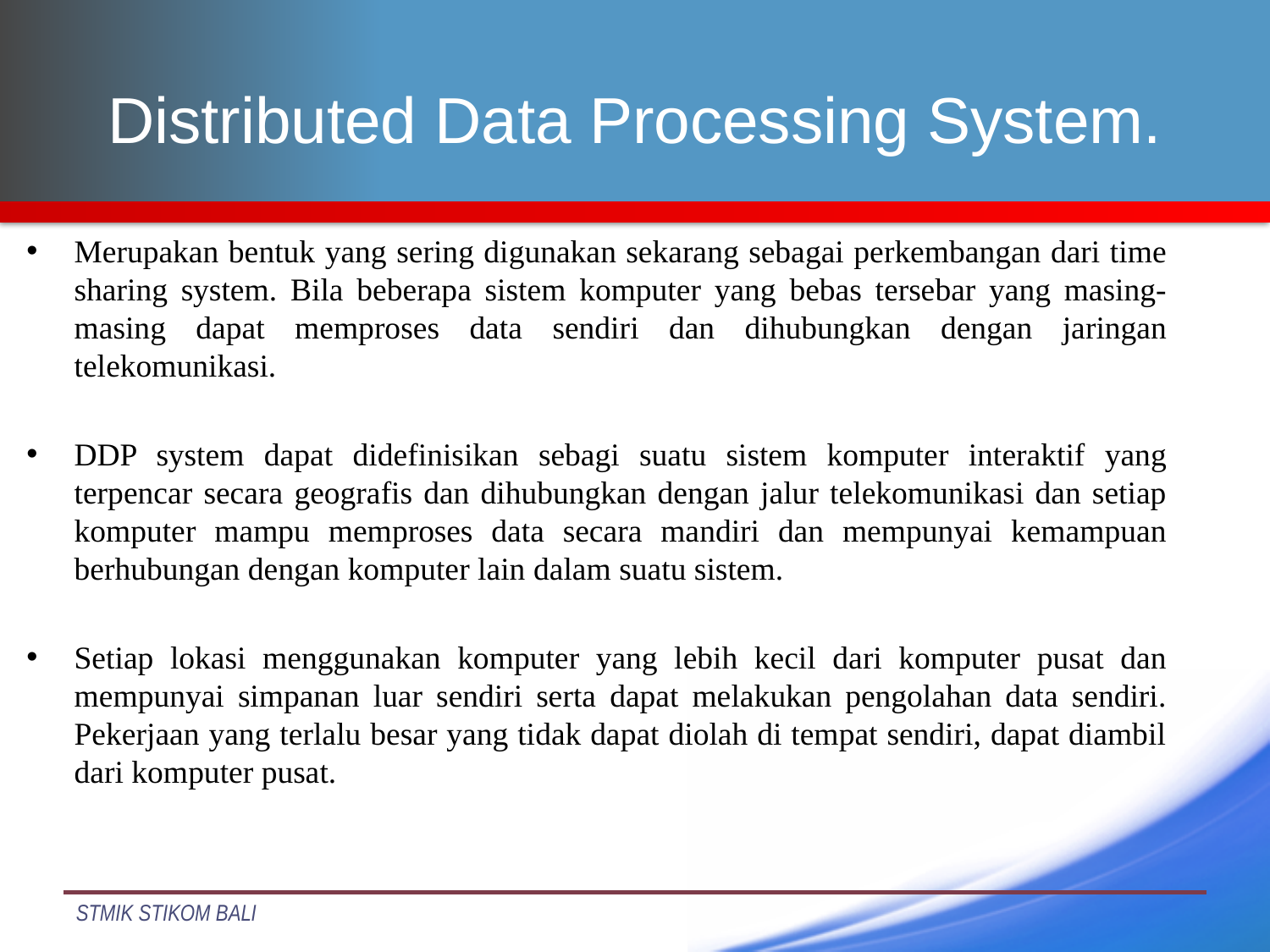

# Distributed Data Processing System.
Merupakan bentuk yang sering digunakan sekarang sebagai perkembangan dari time sharing system. Bila beberapa sistem komputer yang bebas tersebar yang masing-masing dapat memproses data sendiri dan dihubungkan dengan jaringan telekomunikasi.

DDP system dapat didefinisikan sebagi suatu sistem komputer interaktif yang terpencar secara geografis dan dihubungkan dengan jalur telekomunikasi dan setiap komputer mampu memproses data secara mandiri dan mempunyai kemampuan berhubungan dengan komputer lain dalam suatu sistem.

Setiap lokasi menggunakan komputer yang lebih kecil dari komputer pusat dan mempunyai simpanan luar sendiri serta dapat melakukan pengolahan data sendiri. Pekerjaan yang terlalu besar yang tidak dapat diolah di tempat sendiri, dapat diambil dari komputer pusat.